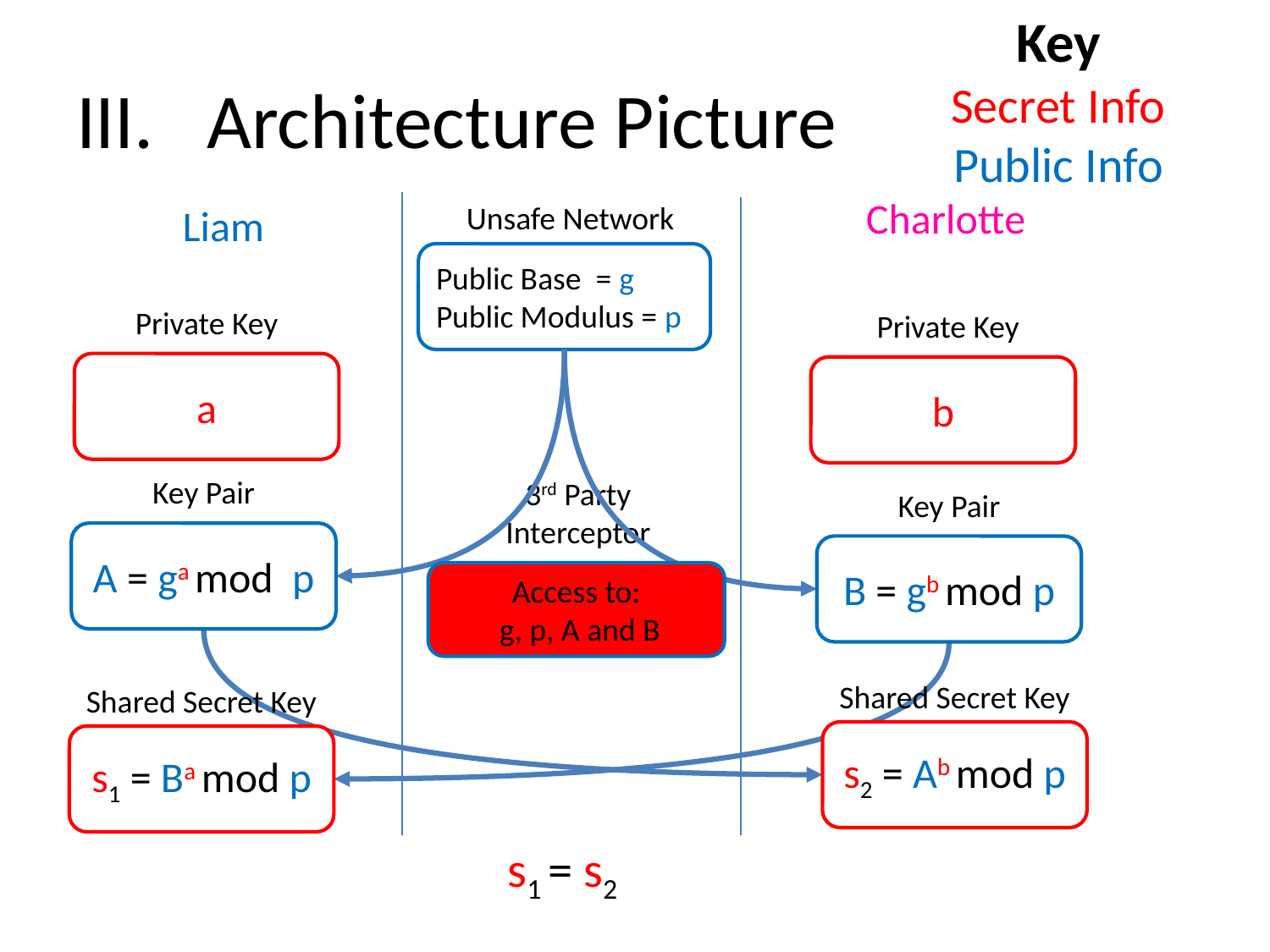

Key
Secret Info
Public Info
# III.   Architecture Picture
Charlotte
Unsafe Network
Liam
Public Base  = g
Public Modulus = p
Private Key
a
Private Key
b
Key Pair
A = ga mod  p
3rd Party Interceptor
Key Pair
B = gb mod p
Access to:
 g, p, A and B
Shared Secret Key
s2 = Ab mod p
Shared Secret Key
s1 = Ba mod p
s1 = s2